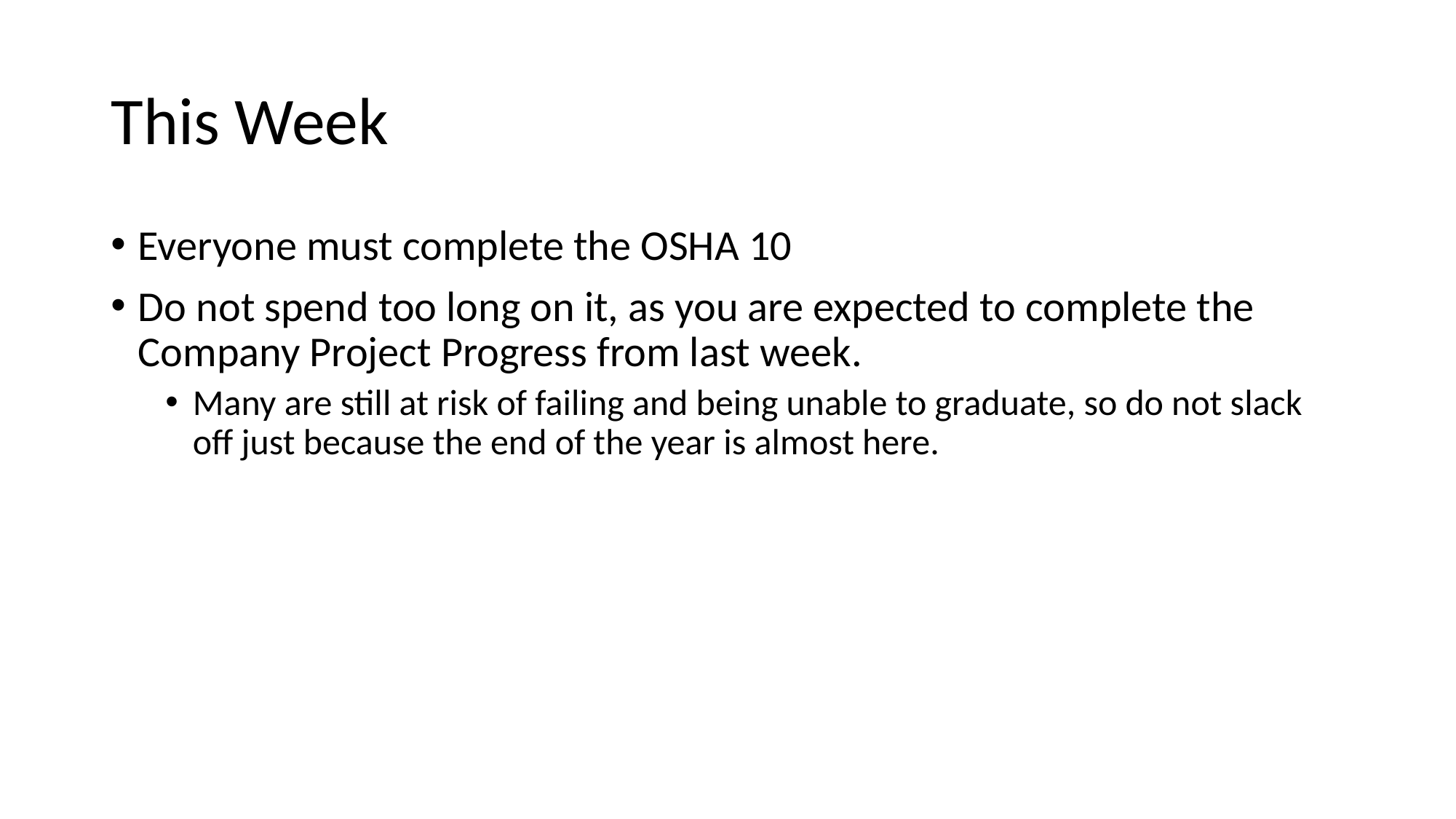

# This Week
Everyone must complete the OSHA 10
Do not spend too long on it, as you are expected to complete the Company Project Progress from last week.
Many are still at risk of failing and being unable to graduate, so do not slack off just because the end of the year is almost here.